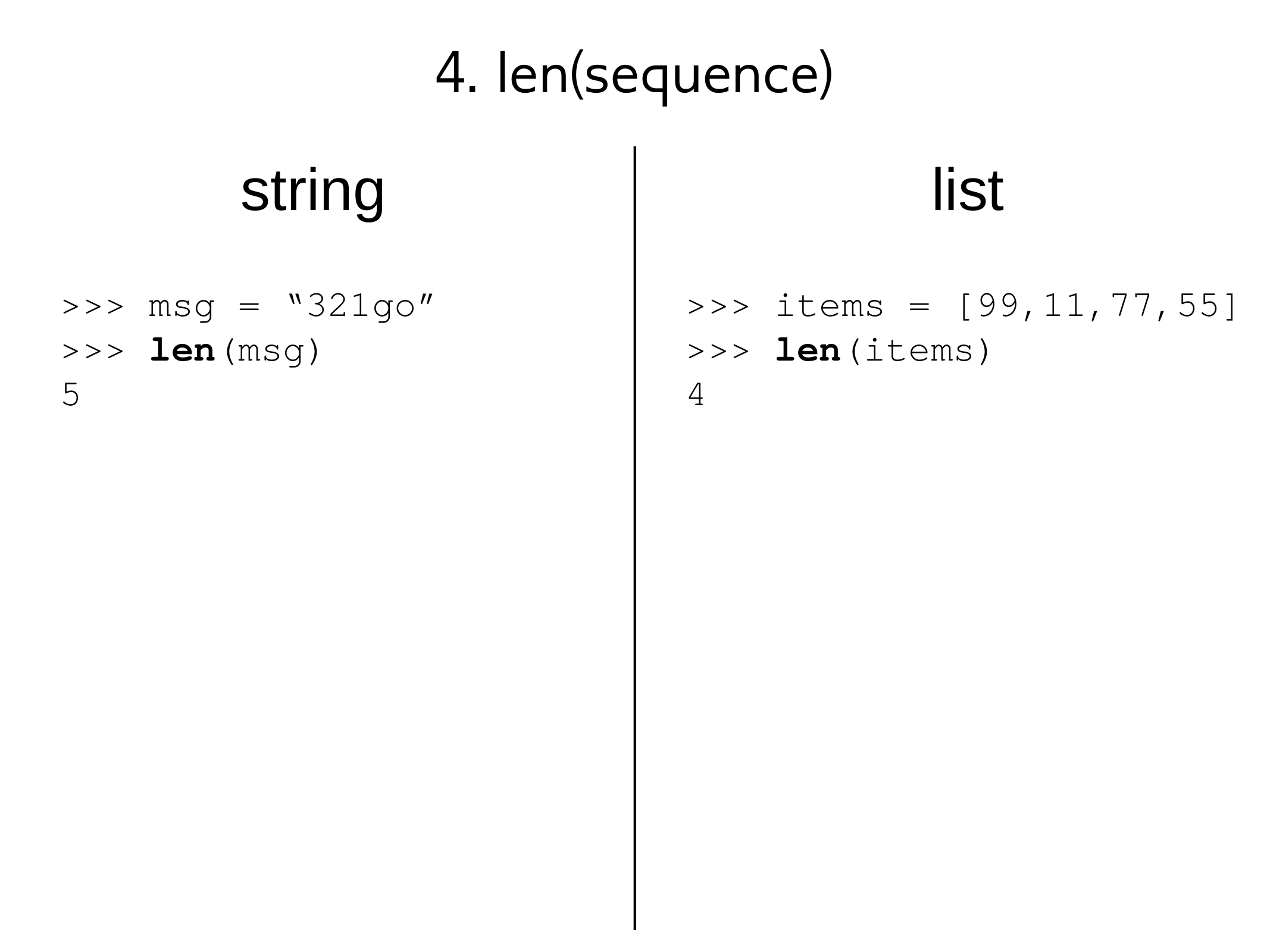

# 4. len(sequence)
string
list

>>> msg = “321go”
>>> len(msg)
5
>>> items = [99,11,77,55]
>>> len(items)
4